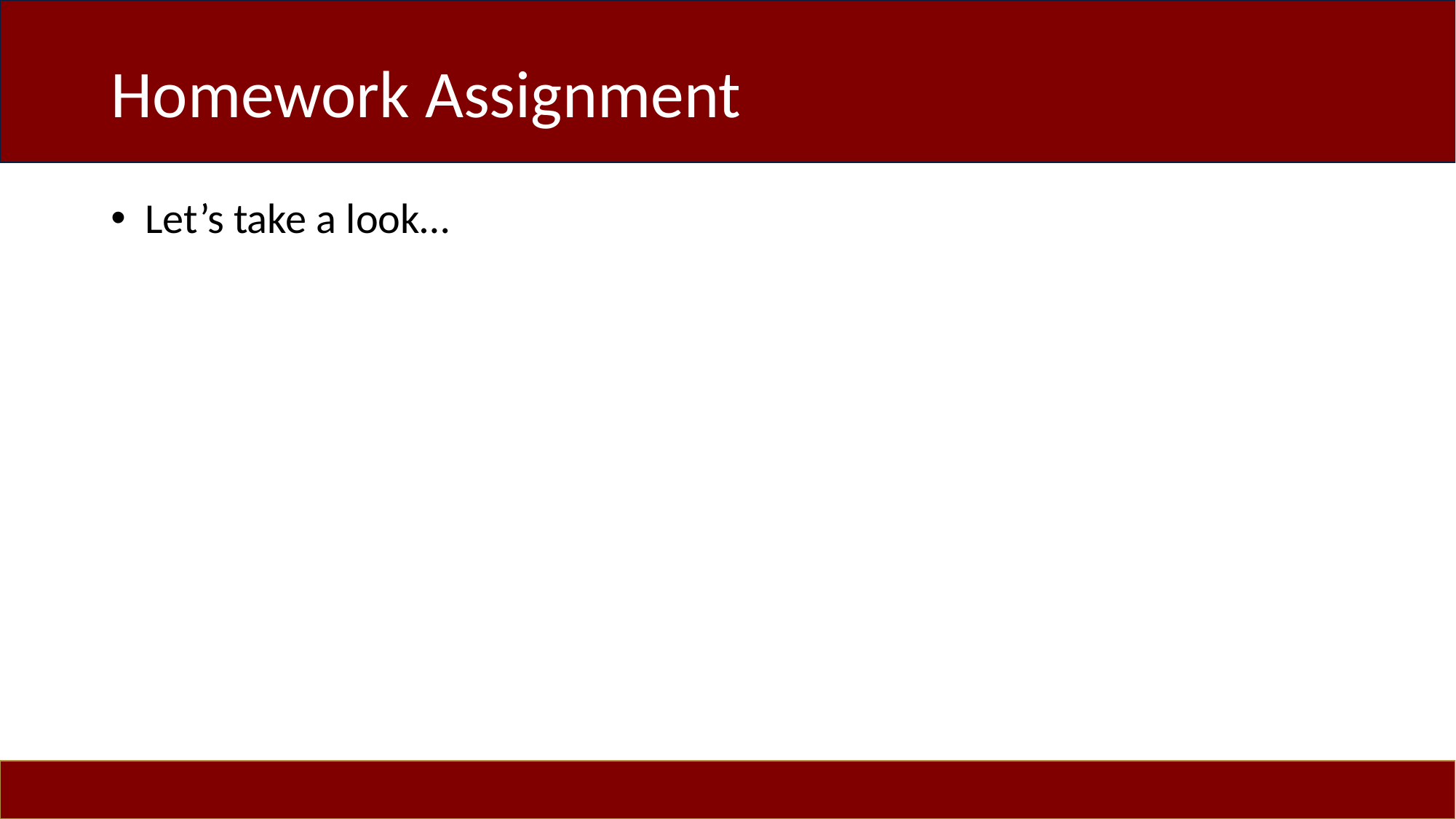

# Homework Assignment
Let’s take a look…